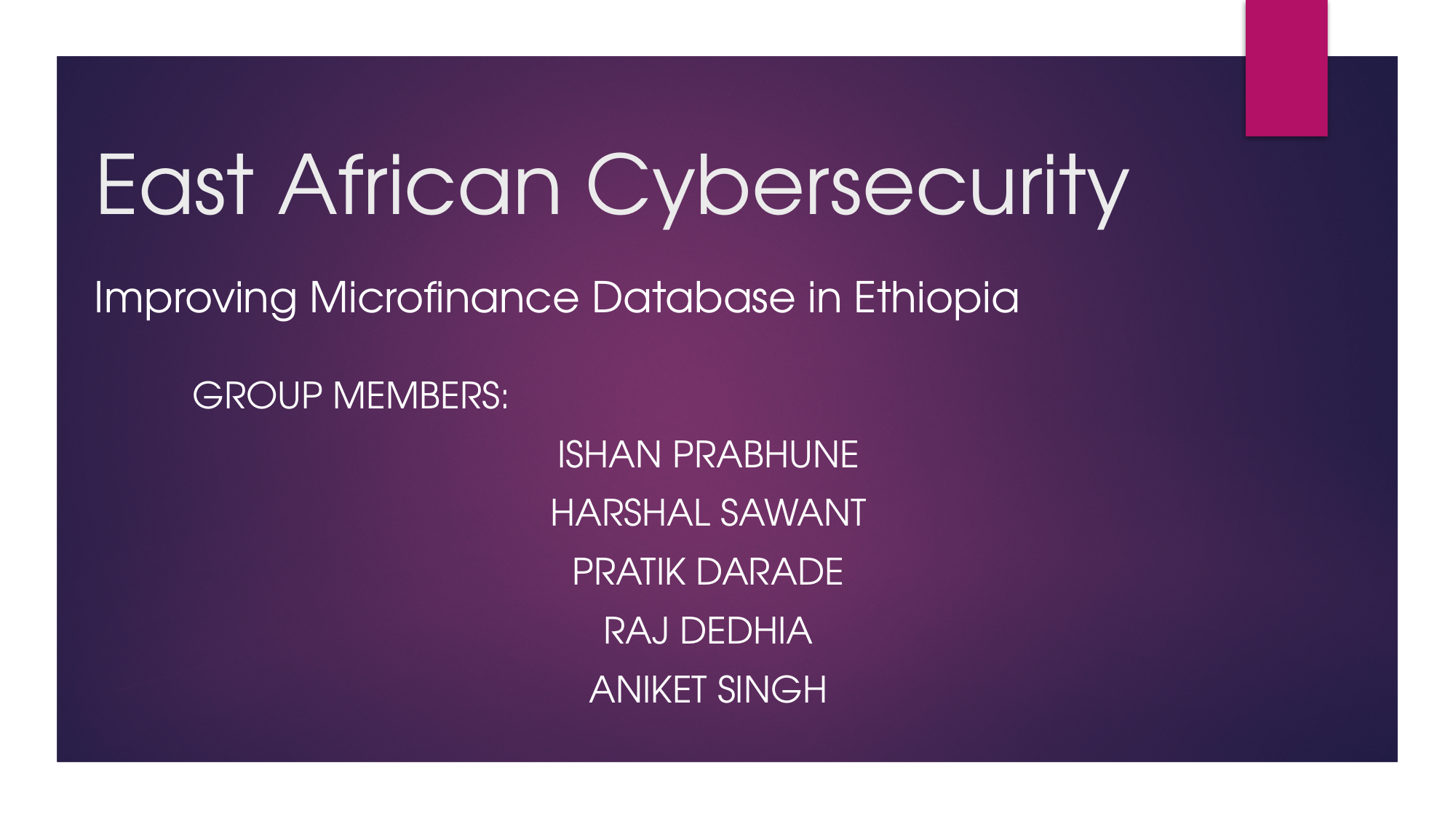

# East African Cybersecurity
Improving Microfinance Database in Ethiopia
Group members:
Ishan Prabhune
Harshal Sawant
Pratik darade
Raj Dedhia
Aniket Singh